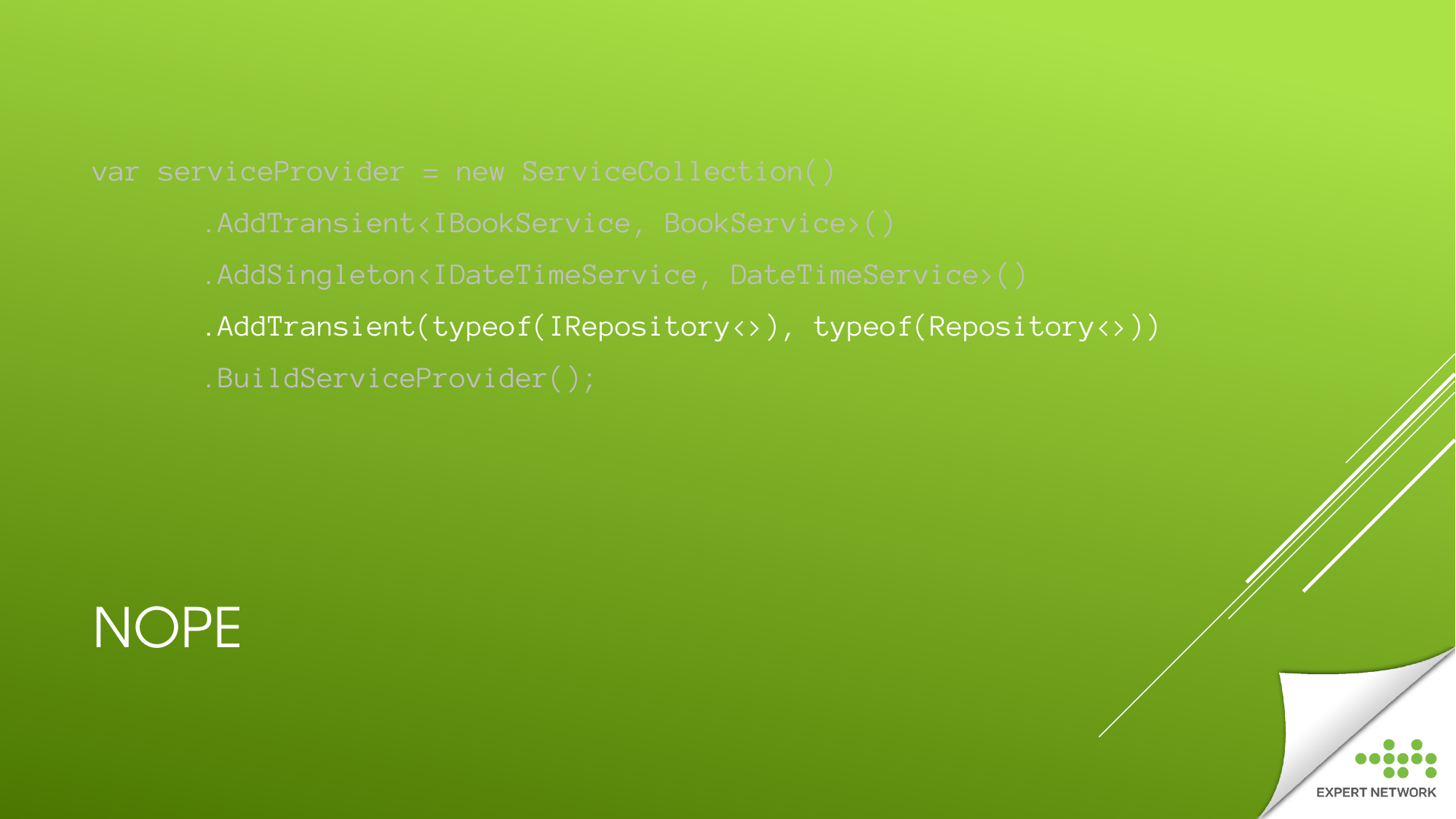

var serviceProvider = new ServiceCollection()
	.AddTransient<IBookService, BookService>()
	.AddSingleton<IDateTimeService, DateTimeService>()
	.AddTransient(typeof(IRepository<>), typeof(Repository<>))
	.BuildServiceProvider();

# NOPE